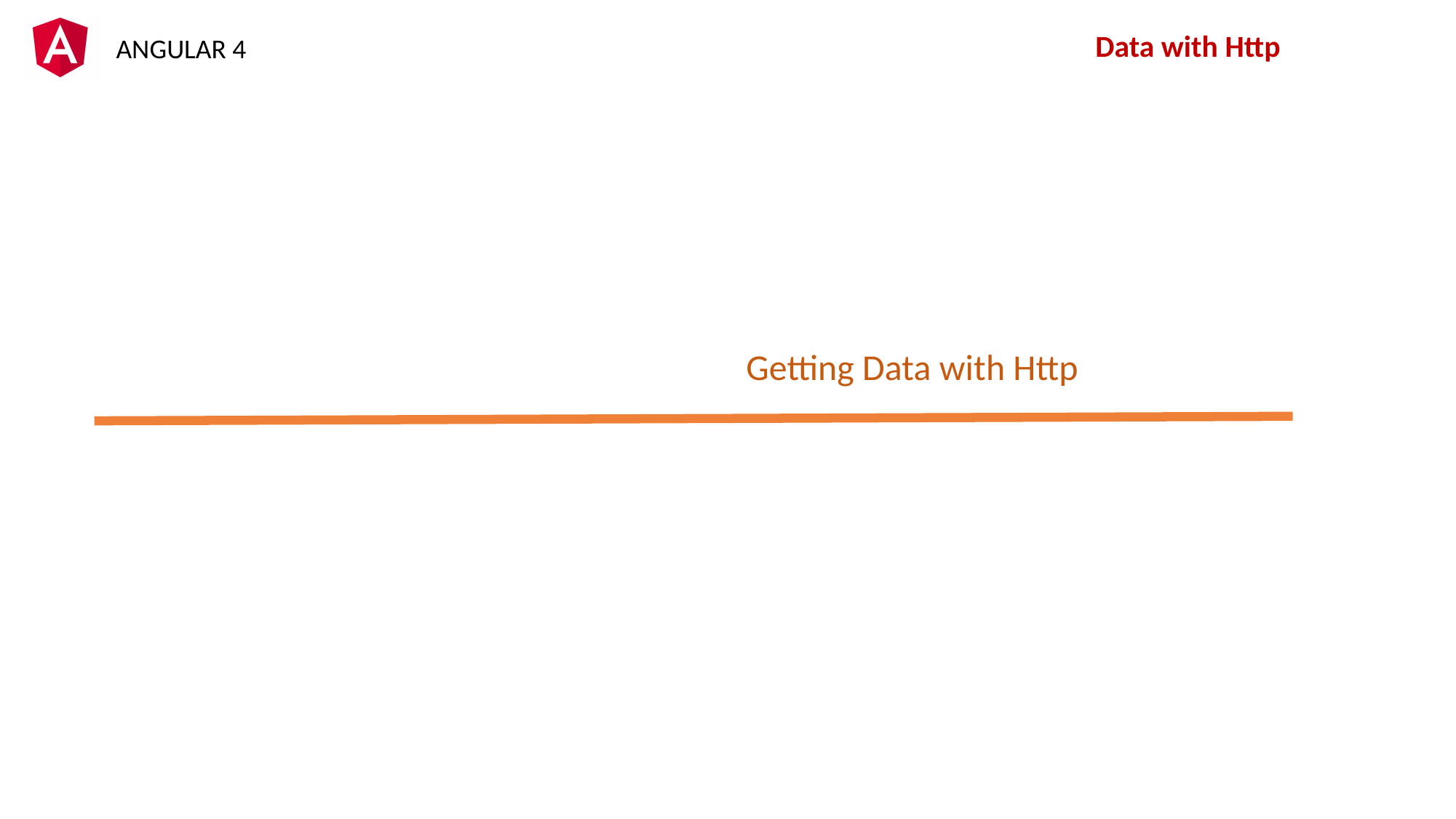

Data with Http
Getting Data with Http